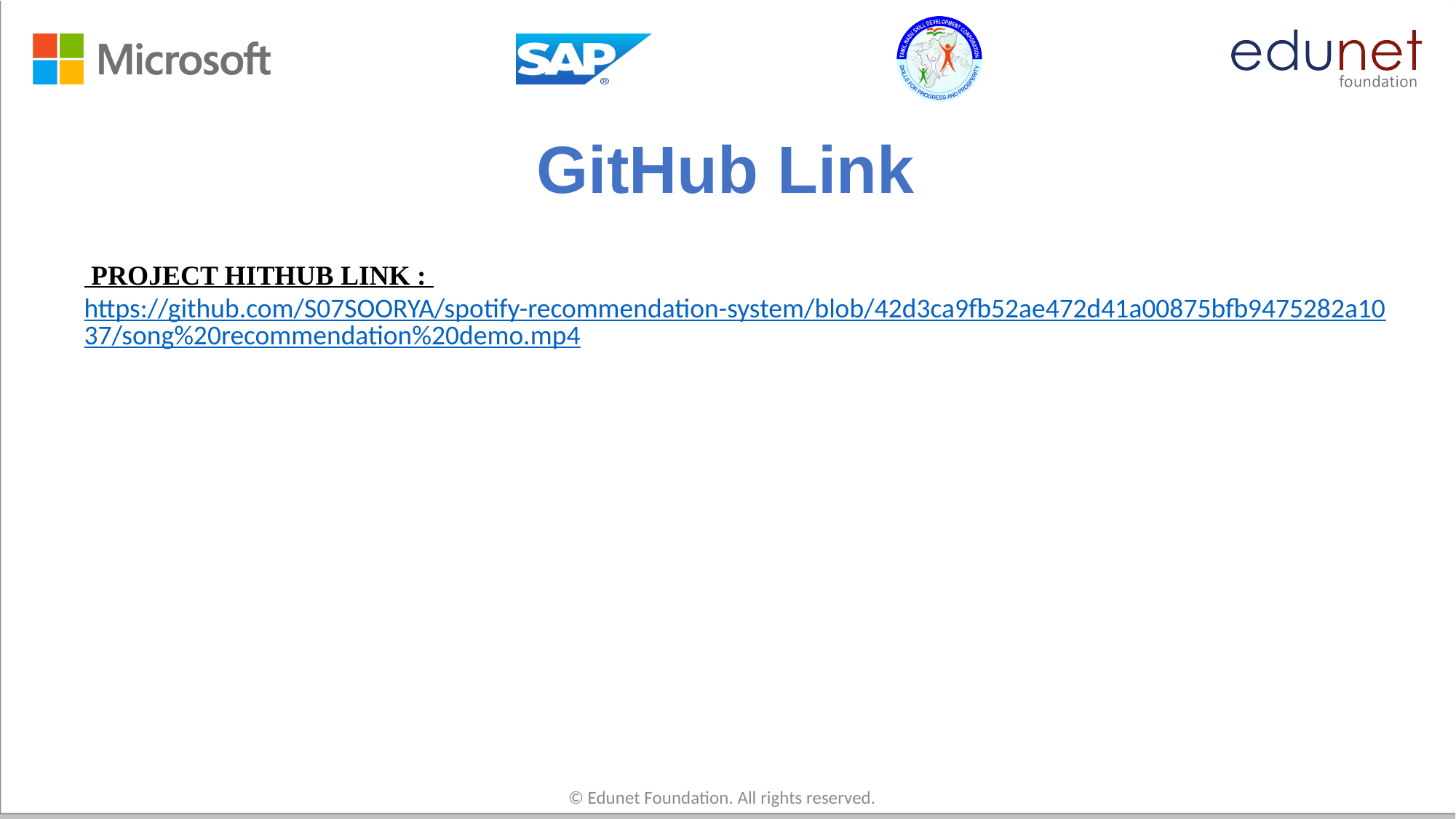

# GitHub Link
 PROJECT HITHUB LINK :
https://github.com/S07SOORYA/spotify-recommendation-system/blob/42d3ca9fb52ae472d41a00875bfb9475282a1037/song%20recommendation%20demo.mp4
© Edunet Foundation. All rights reserved.